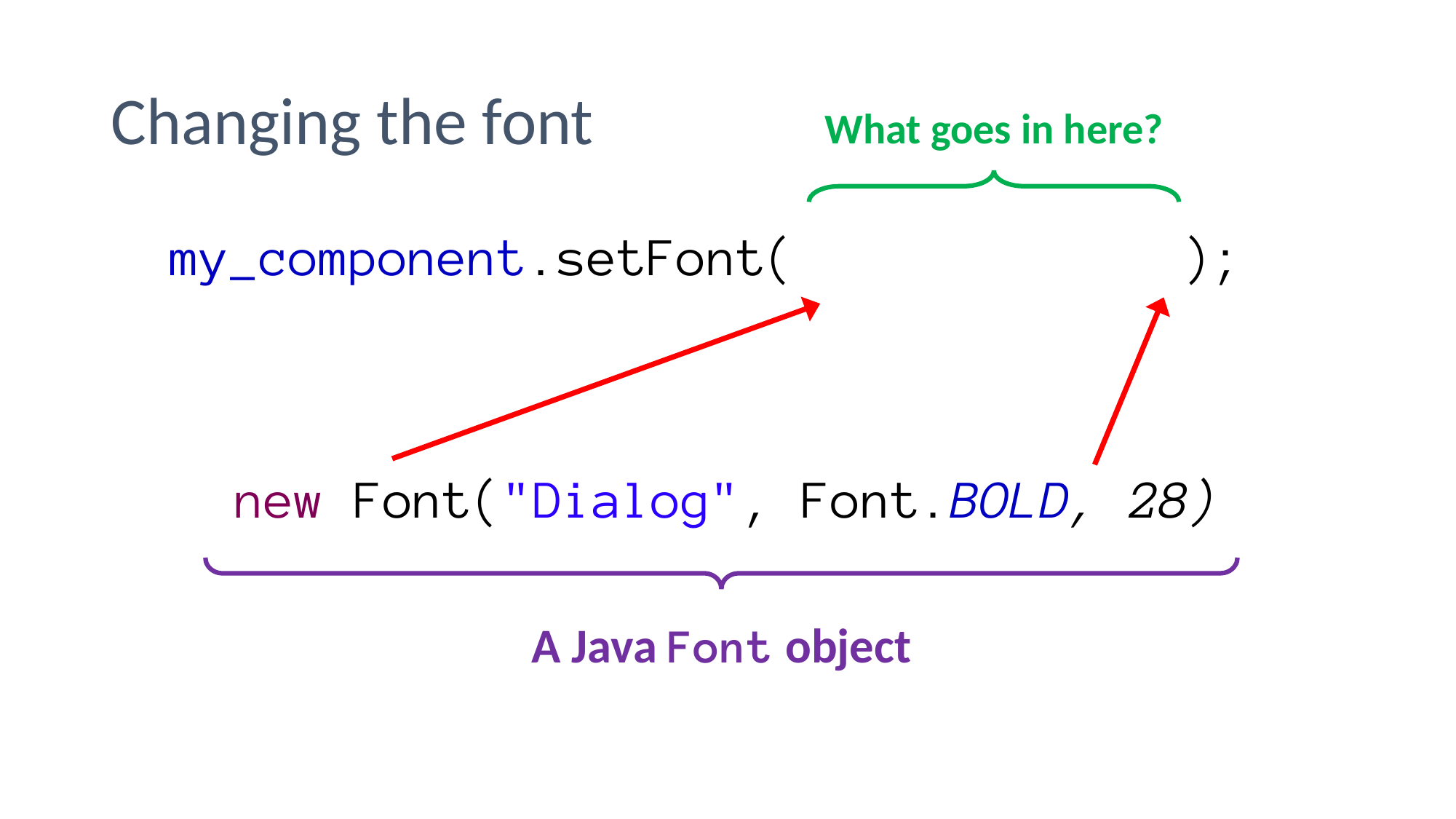

# Changing the font

What goes in here?
my_component.setFont(             );
new Font("Dialog", Font.BOLD, 28)

A Java Font object